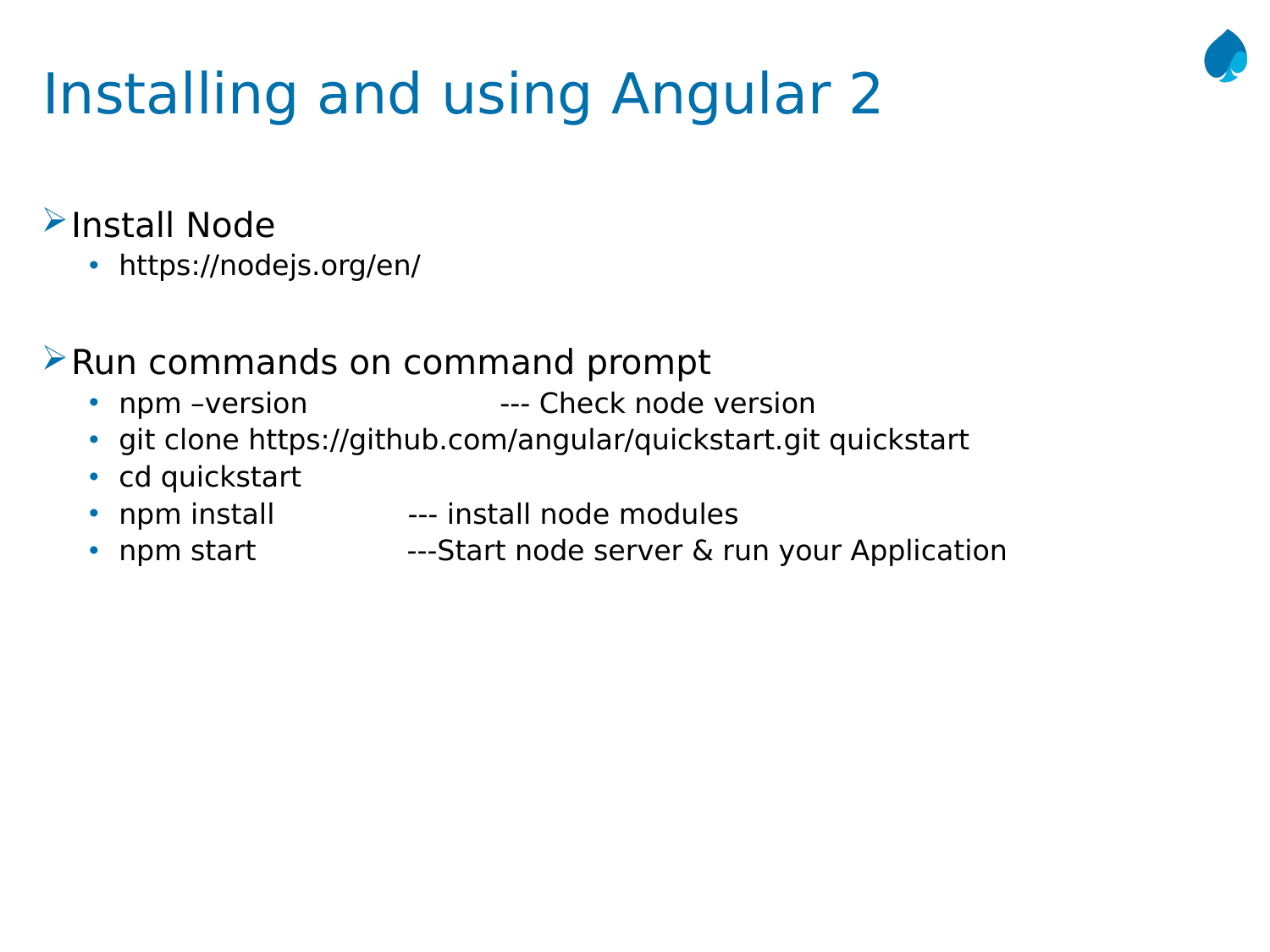

# Installing and using Angular 2
Install Node
https://nodejs.org/en/

Run commands on command prompt
npm –version		--- Check node version
git clone https://github.com/angular/quickstart.git quickstart
cd quickstart
npm install               --- install node modules
npm start                 ---Start node server & run your Application